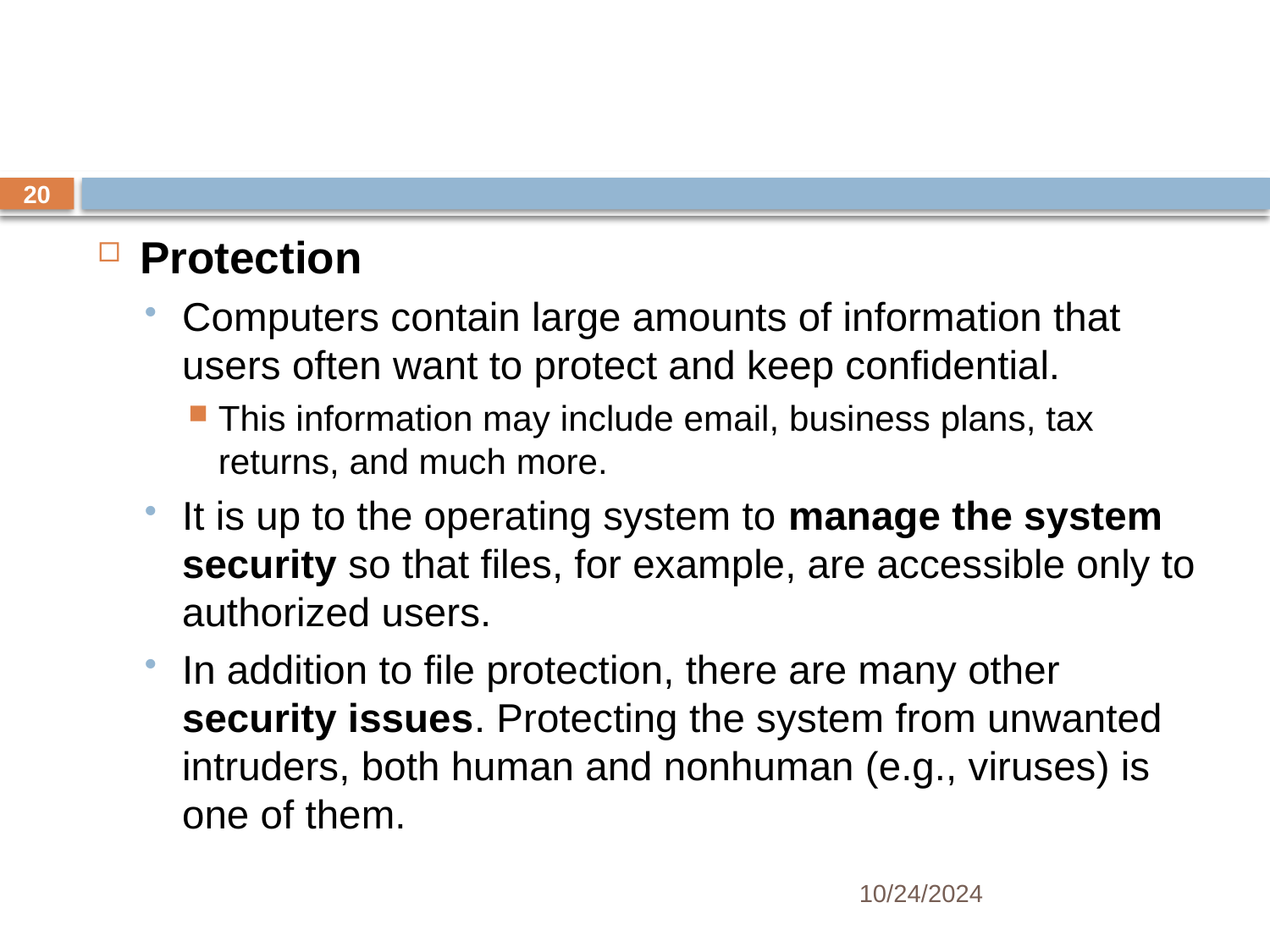

#
20
Protection
Computers contain large amounts of information that users often want to protect and keep confidential.
This information may include email, business plans, tax returns, and much more.
It is up to the operating system to manage the system security so that files, for example, are accessible only to authorized users.
In addition to file protection, there are many other security issues. Protecting the system from unwanted intruders, both human and nonhuman (e.g., viruses) is one of them.
10/24/2024